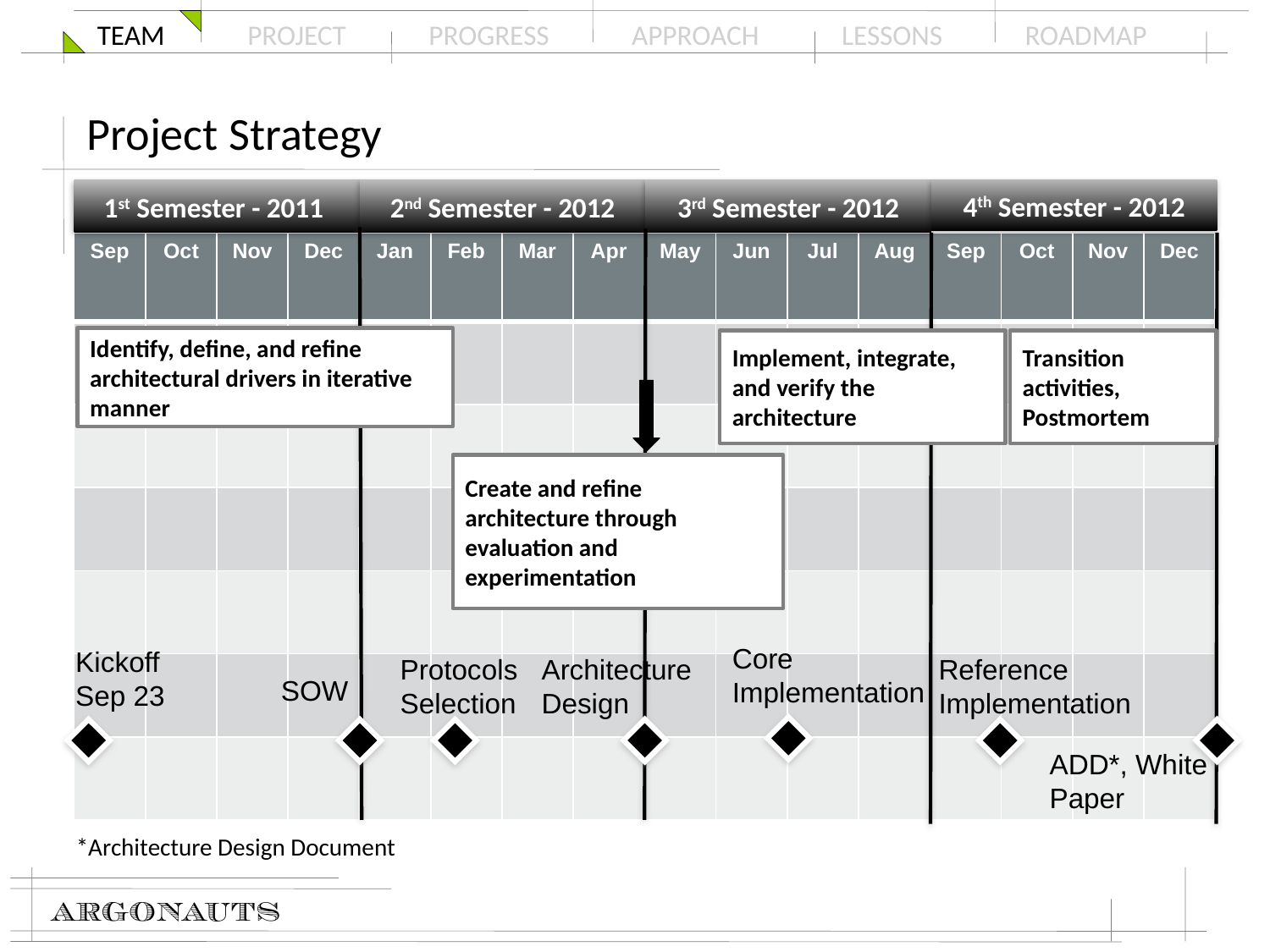

# Project Strategy
1st Semester - 2011
2nd Semester - 2012
3rd Semester - 2012
4th Semester - 2012
| Sep | Oct | Nov | Dec | Jan | Feb | Mar | Apr | May | Jun | Jul | Aug | Sep | Oct | Nov | Dec |
| --- | --- | --- | --- | --- | --- | --- | --- | --- | --- | --- | --- | --- | --- | --- | --- |
|  |  |  |  |  |  |  |  |  |  |  |  |  |  |  |  |
|  |  |  |  |  |  |  |  |  |  |  |  |  |  |  |  |
|  |  |  |  |  |  |  |  |  |  |  |  |  |  |  |  |
|  |  |  |  |  |  |  |  |  |  |  |  |  |  |  |  |
|  |  |  |  |  |  |  |  |  |  |  |  |  |  |  |  |
|  |  |  |  |  |  |  |  |  |  |  |  |  |  |  |  |
Identify, define, and refine architectural drivers in iterative manner
Implement, integrate, and verify the architecture
Transition activities,
Postmortem

Create and refine architecture through evaluation and experimentation
Core Implementation

Kickoff
Sep 23

Protocols Selection

Architecture Design

Reference Implementation

SOW

ADD*, White Paper
*Architecture Design Document